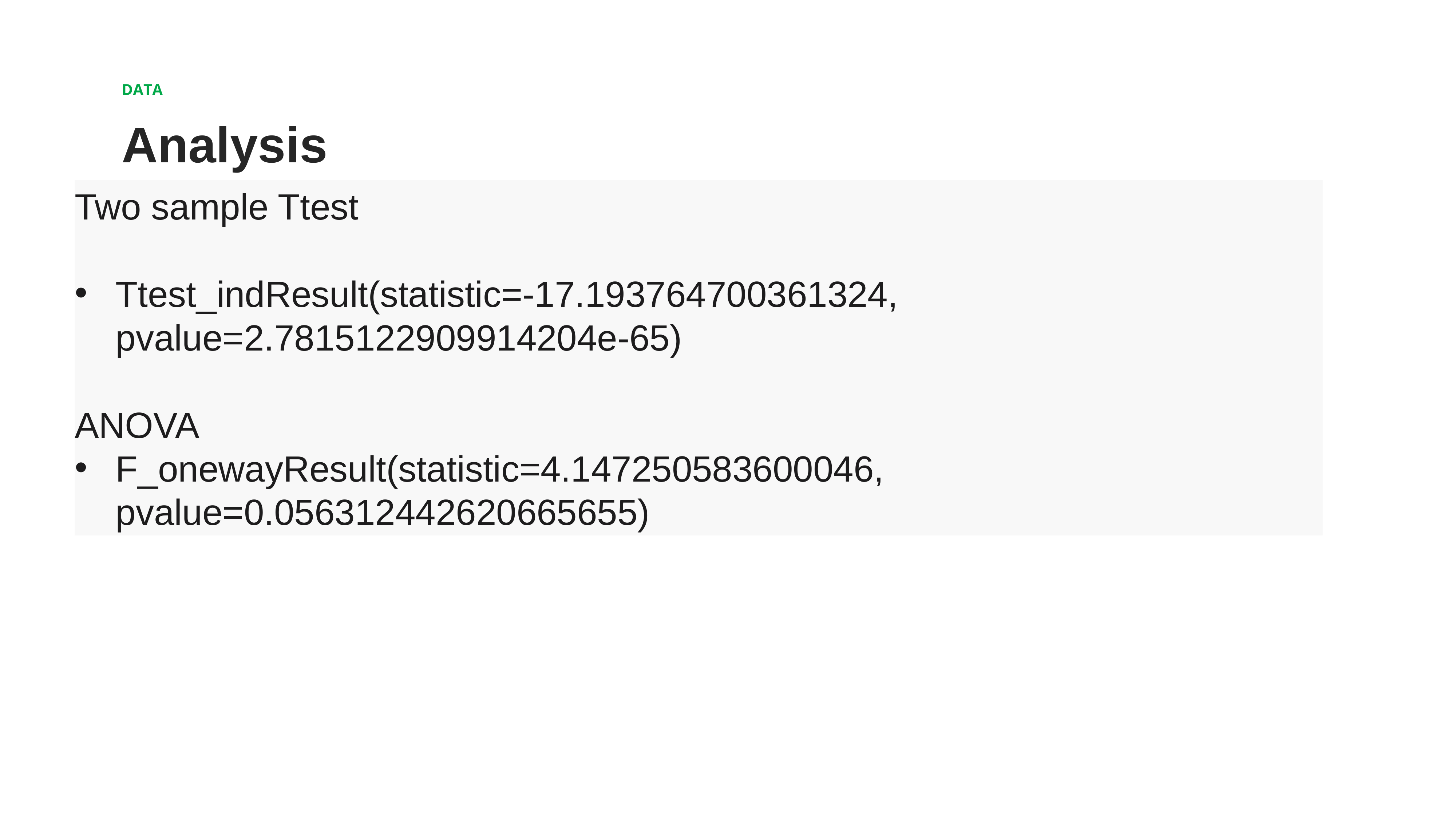

DATA
Analysis
Two sample Ttest

Ttest_indResult(statistic=-17.193764700361324, pvalue=2.7815122909914204e-65)

ANOVA
F_onewayResult(statistic=4.147250583600046, pvalue=0.056312442620665655)